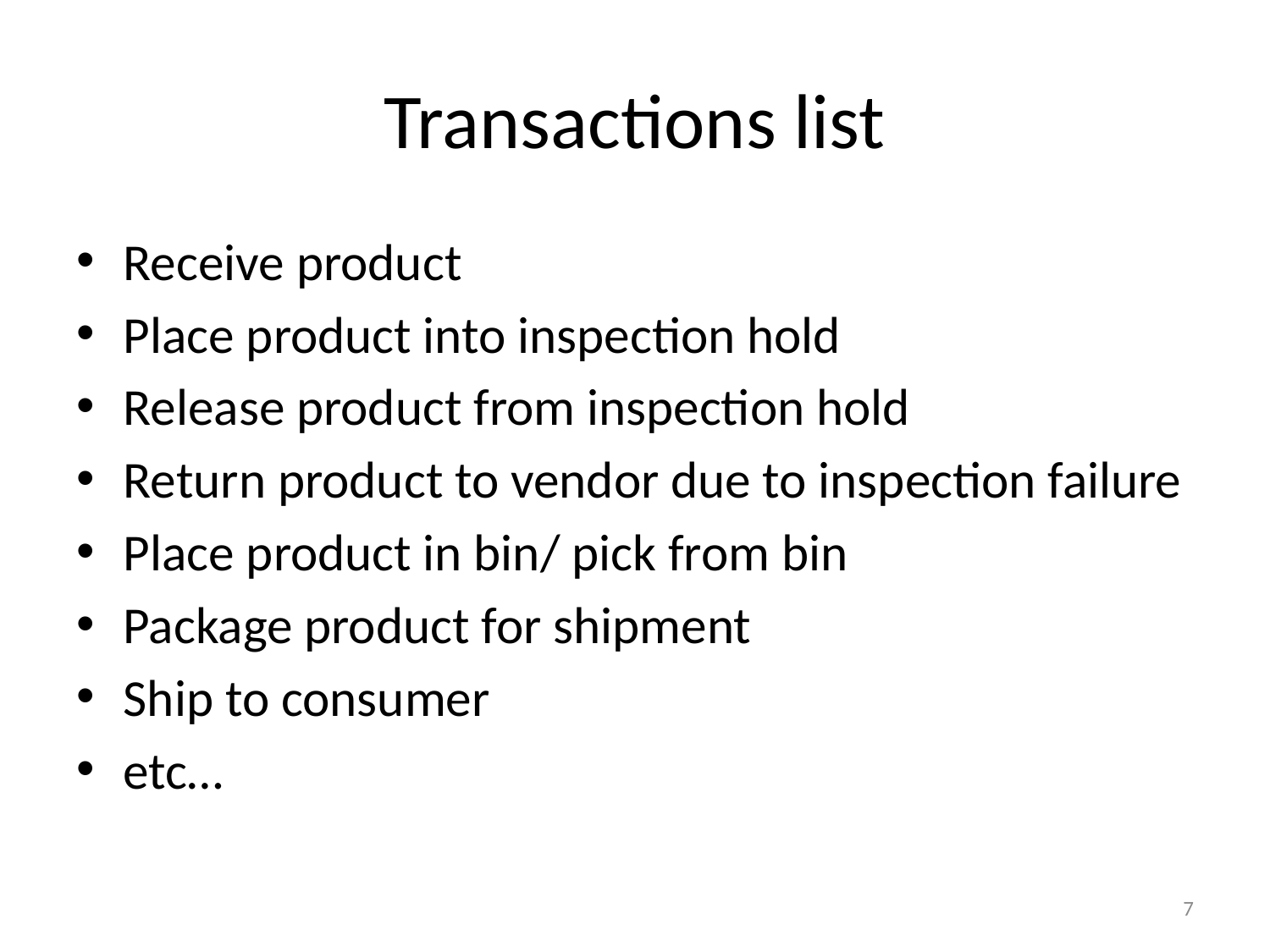

# Transactions list
Receive product
Place product into inspection hold
Release product from inspection hold
Return product to vendor due to inspection failure
Place product in bin/ pick from bin
Package product for shipment
Ship to consumer
etc…
7